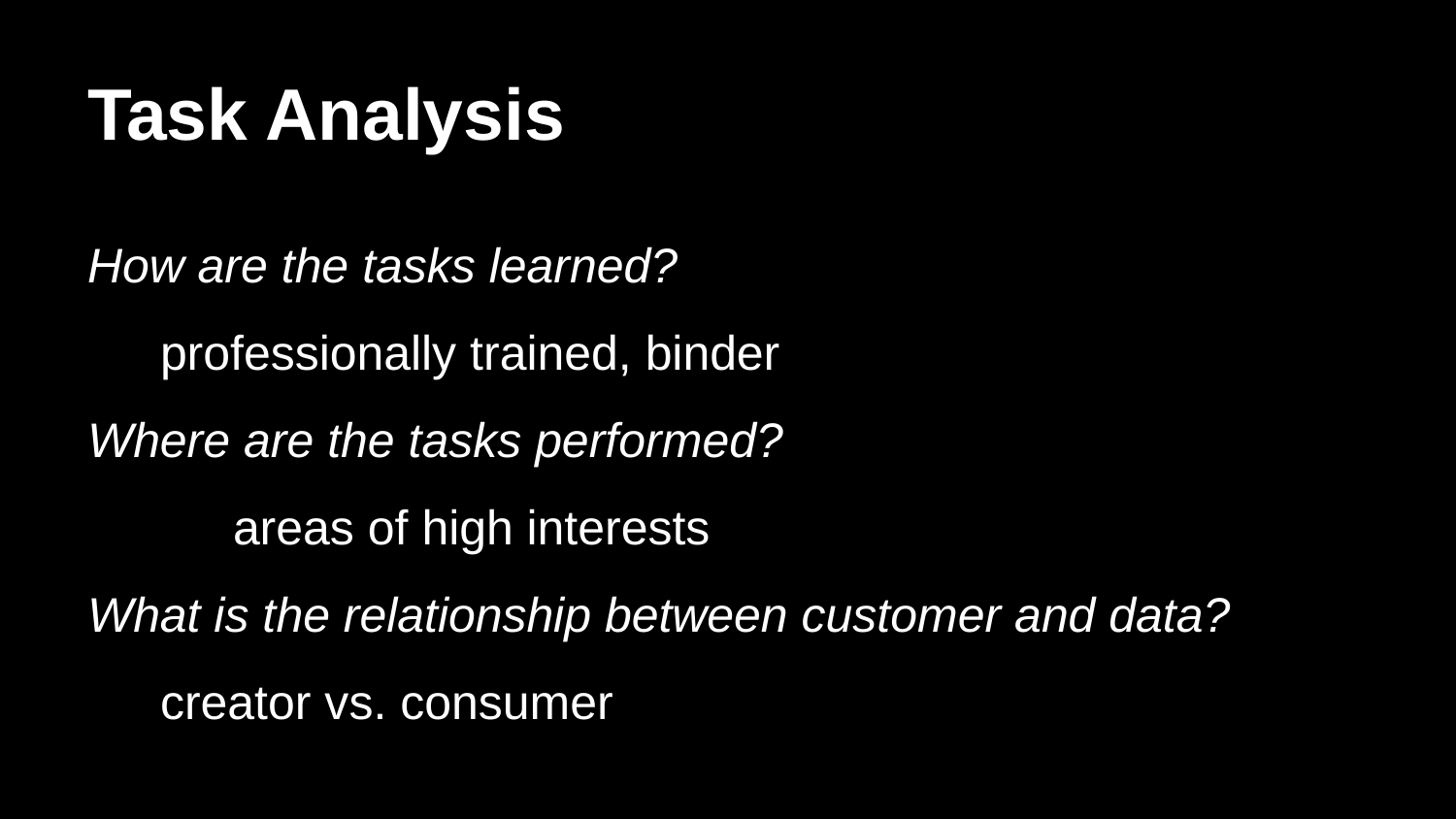

# Task Analysis
How are the tasks learned?
professionally trained, binder
Where are the tasks performed?
	areas of high interests
What is the relationship between customer and data?
creator vs. consumer